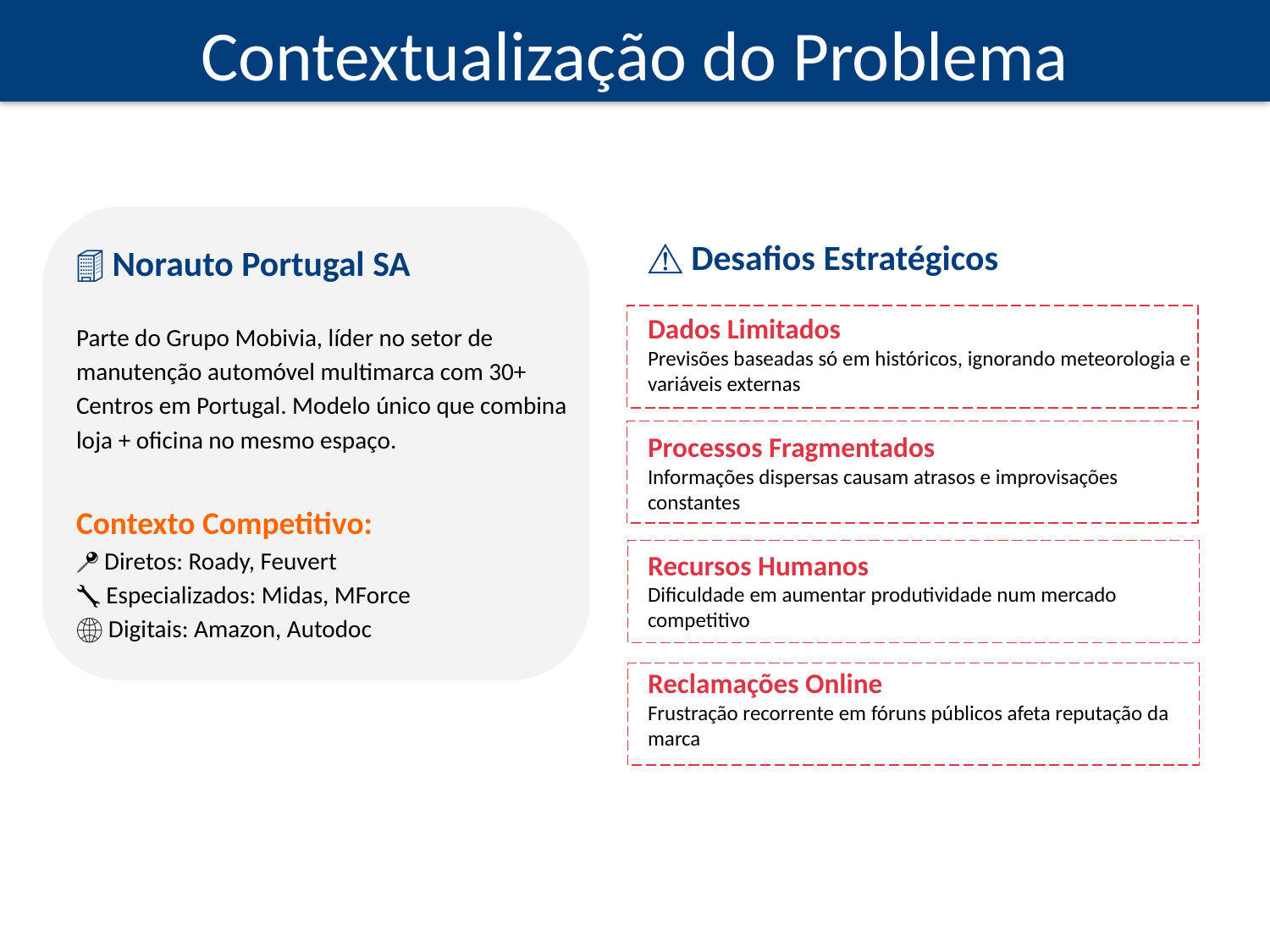

# Contextualização do Problema

🏢 Norauto Portugal SA
Parte do Grupo Mobivia, líder no setor de manutenção automóvel multimarca com 30+ Centros em Portugal. Modelo único que combina loja + oficina no mesmo espaço.
Contexto Competitivo:
📍 Diretos: Roady, Feuvert
🔧 Especializados: Midas, MForce
🌐 Digitais: Amazon, Autodoc

⚠️ Desafios Estratégicos
Dados Limitados
Previsões baseadas só em históricos, ignorando meteorologia e variáveis externas
Processos Fragmentados
Informações dispersas causam atrasos e improvisações constantes
Recursos Humanos
Dificuldade em aumentar produtividade num mercado competitivo
Reclamações Online
Frustração recorrente em fóruns públicos afeta reputação da marca